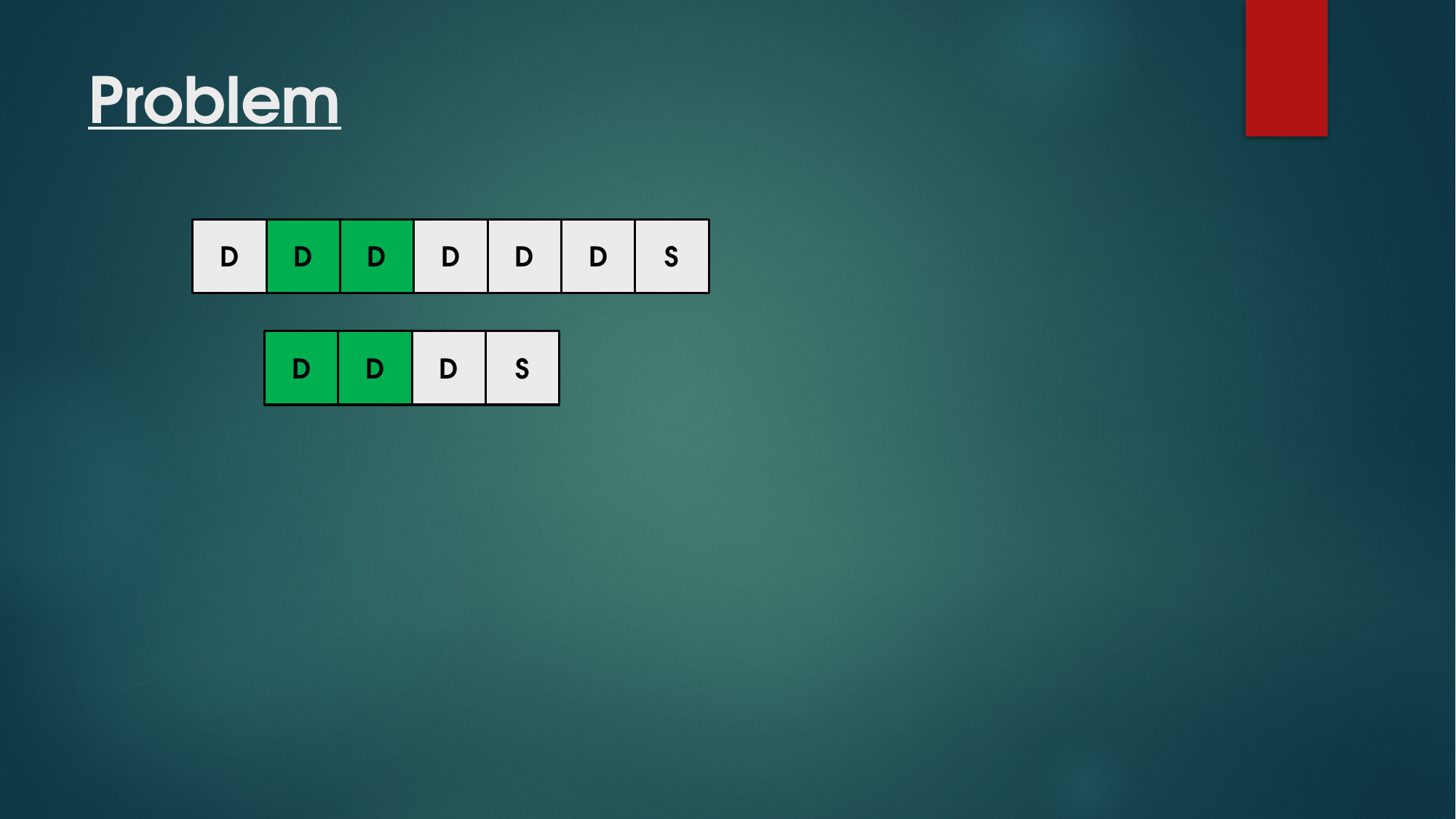

# Problem
D
D
D
D
D
D
S
D
D
D
S